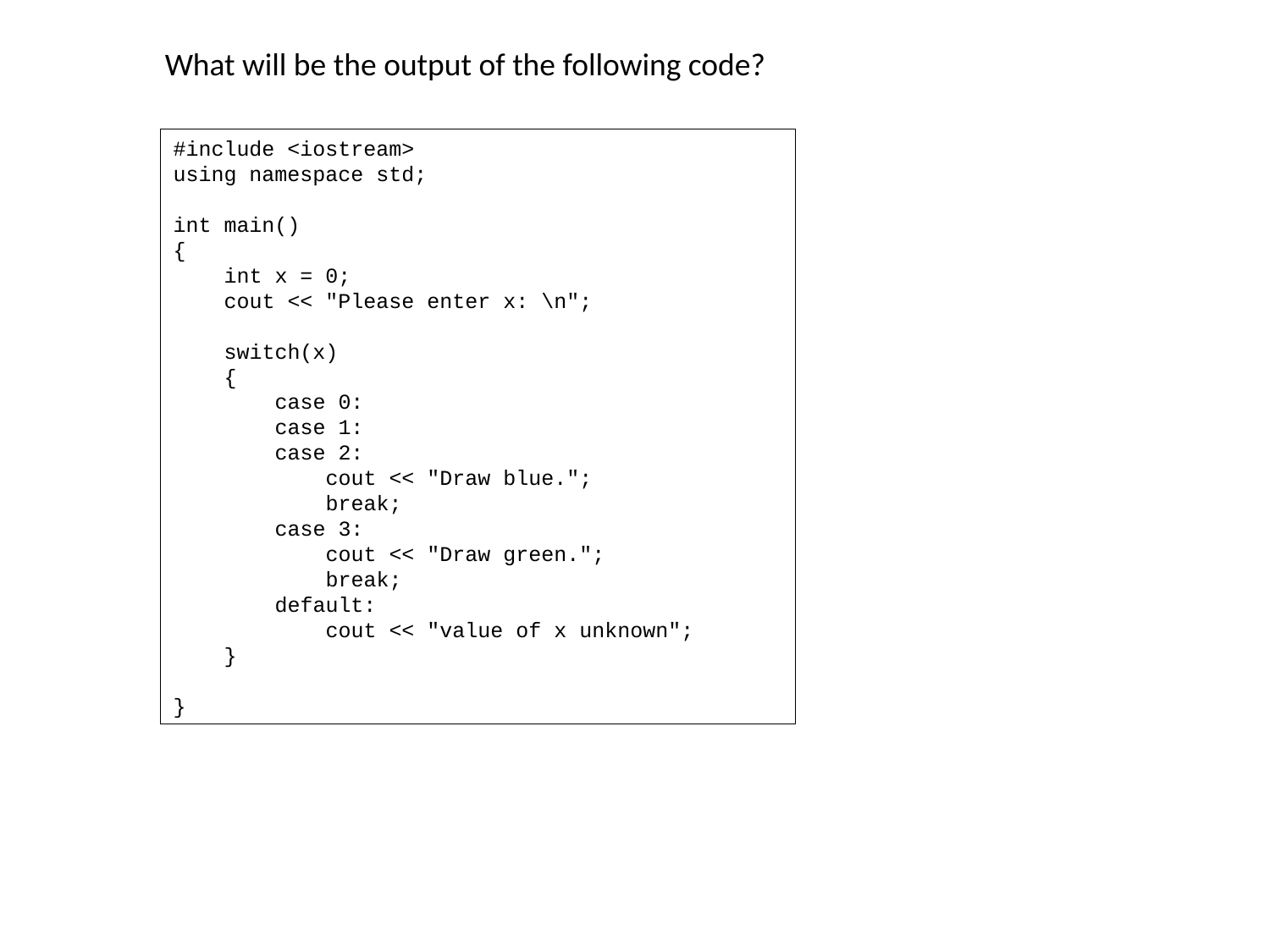

What will be the output of the following code?
#include <iostream>
using namespace std;

int main()
{
    int x = 0;
    cout << "Please enter x: \n";

    switch(x)
    {
        case 0:
        case 1:
        case 2:
            cout << "Draw blue.";
            break;
        case 3:
            cout << "Draw green.";
            break;
        default:
            cout << "value of x unknown";
    }

}